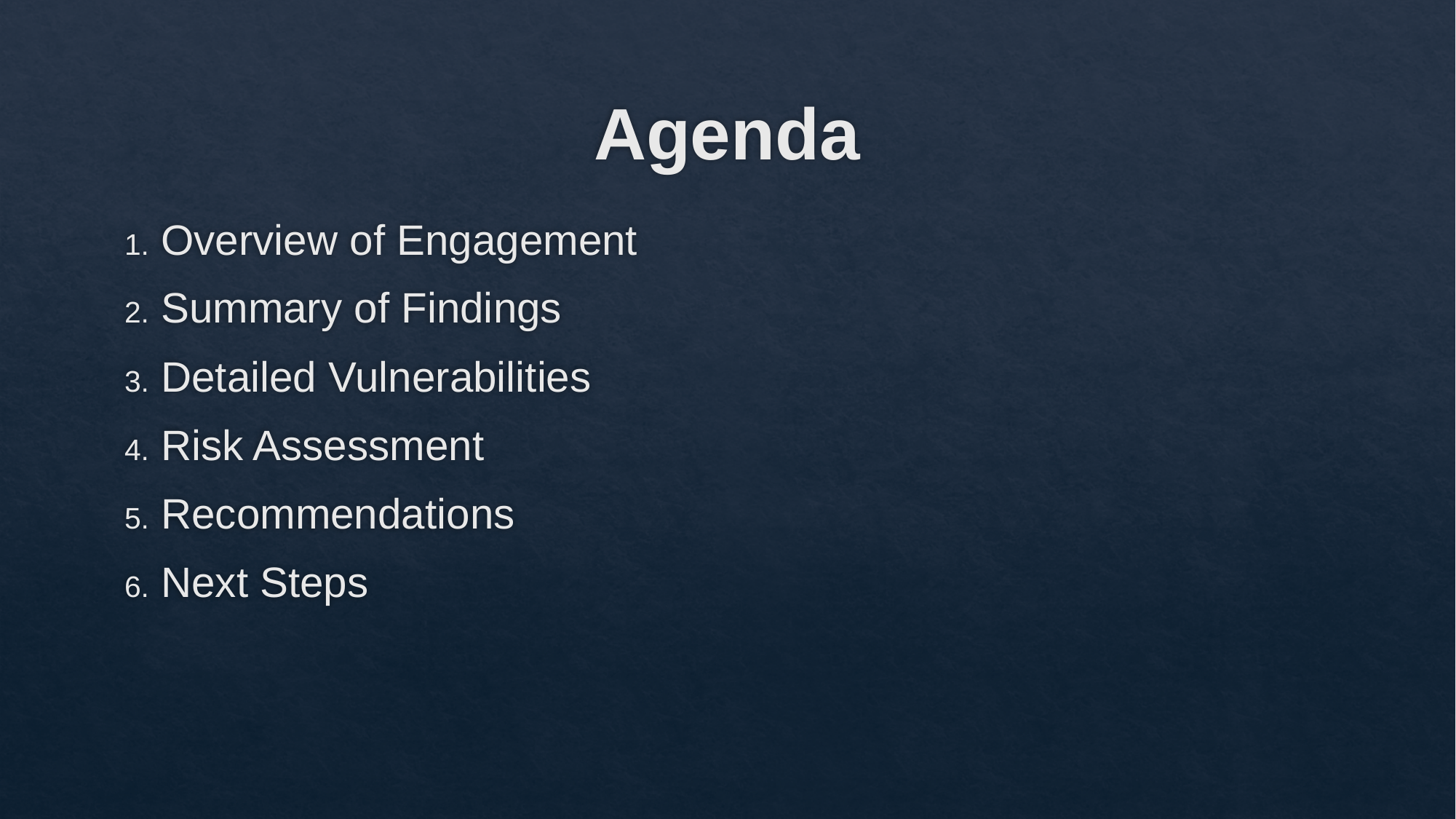

# Agenda
Overview of Engagement
Summary of Findings
Detailed Vulnerabilities
Risk Assessment
Recommendations
Next Steps